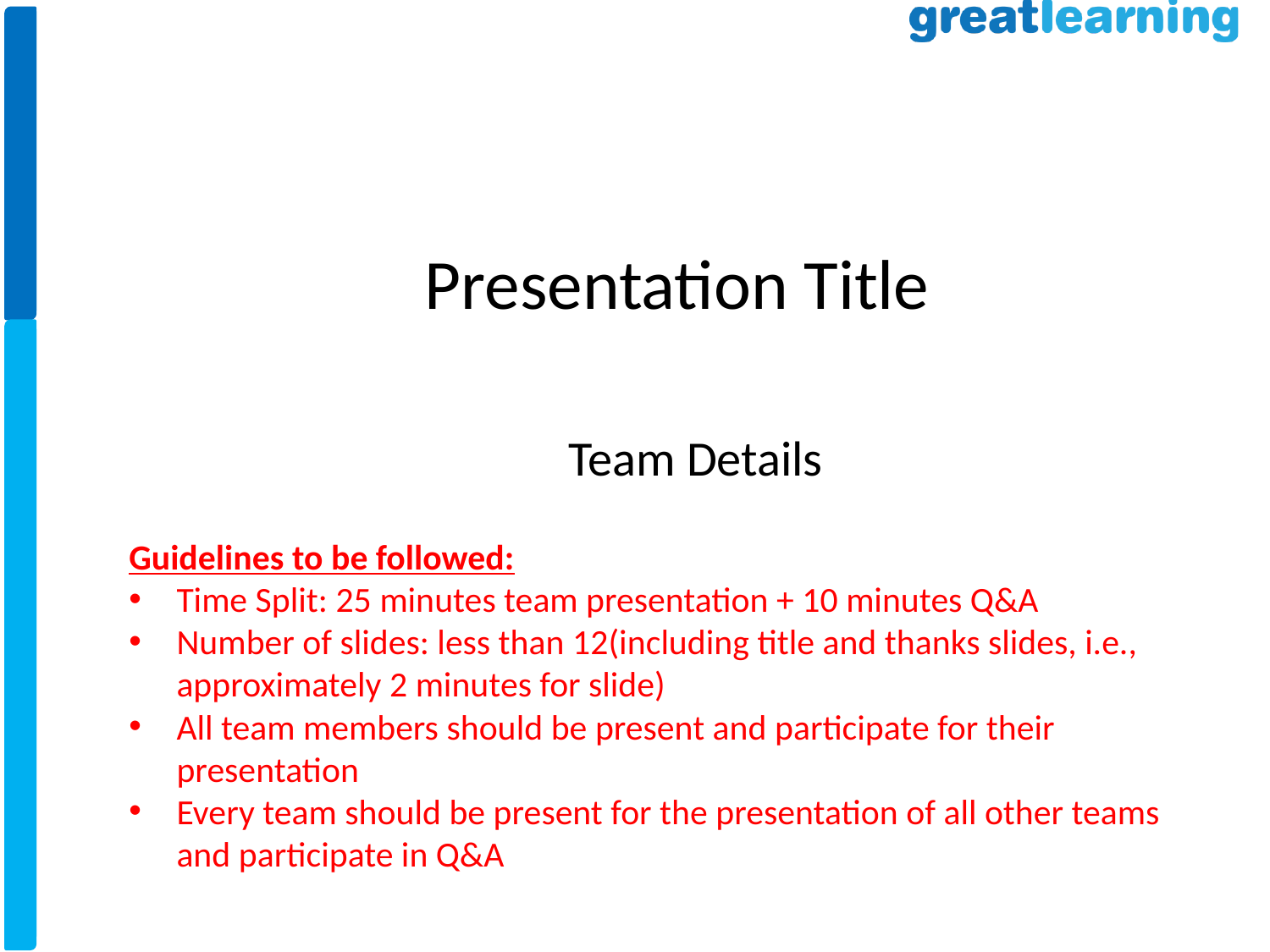

Presentation Title

Team Details
Guidelines to be followed:
Time Split: 25 minutes team presentation + 10 minutes Q&A
Number of slides: less than 12(including title and thanks slides, i.e., approximately 2 minutes for slide)
All team members should be present and participate for their presentation
Every team should be present for the presentation of all other teams and participate in Q&A